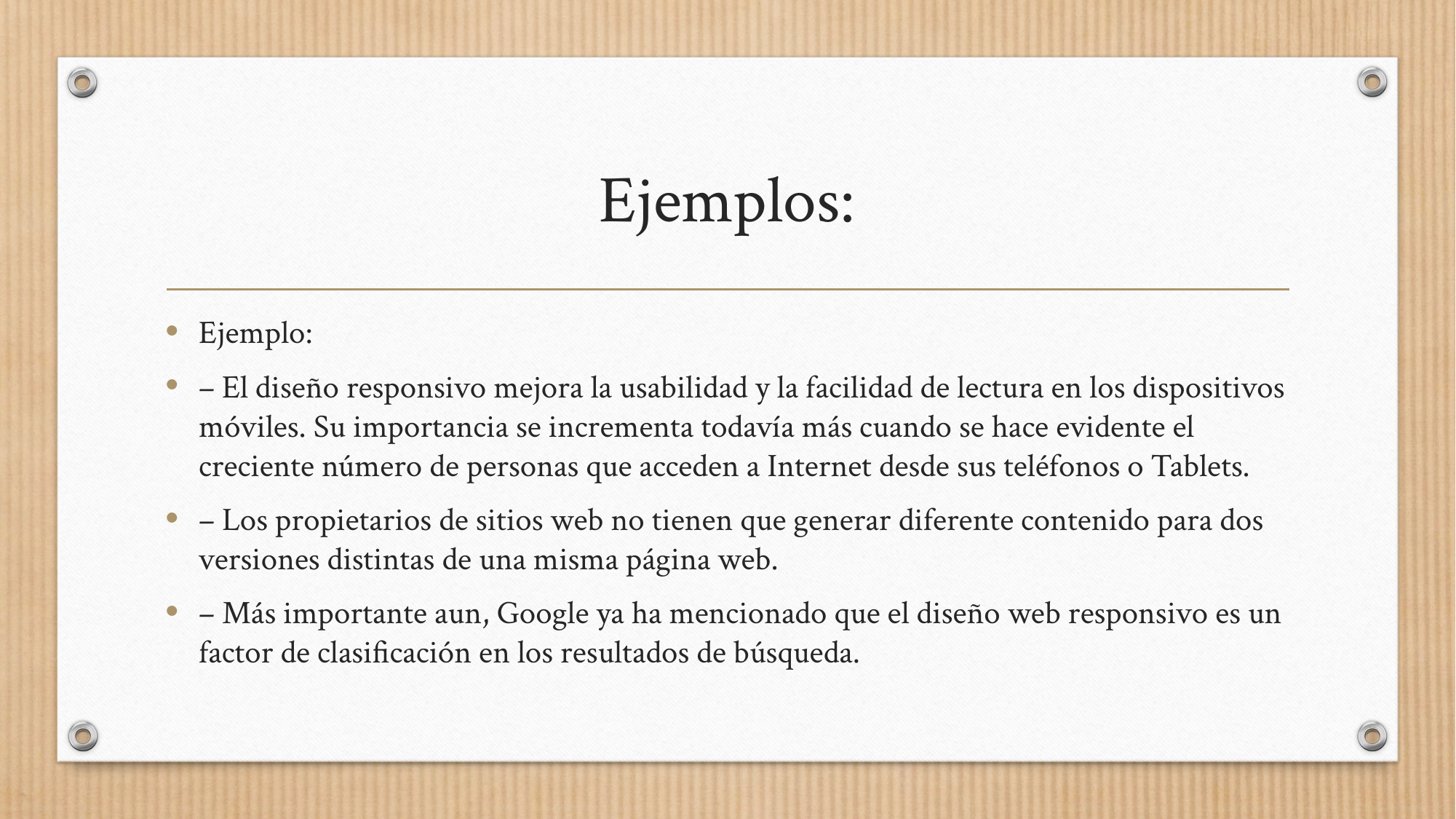

# Ejemplos:
Ejemplo:
– El diseño responsivo mejora la usabilidad y la facilidad de lectura en los dispositivos móviles. Su importancia se incrementa todavía más cuando se hace evidente el creciente número de personas que acceden a Internet desde sus teléfonos o Tablets.
– Los propietarios de sitios web no tienen que generar diferente contenido para dos versiones distintas de una misma página web.
– Más importante aun, Google ya ha mencionado que el diseño web responsivo es un factor de clasificación en los resultados de búsqueda.